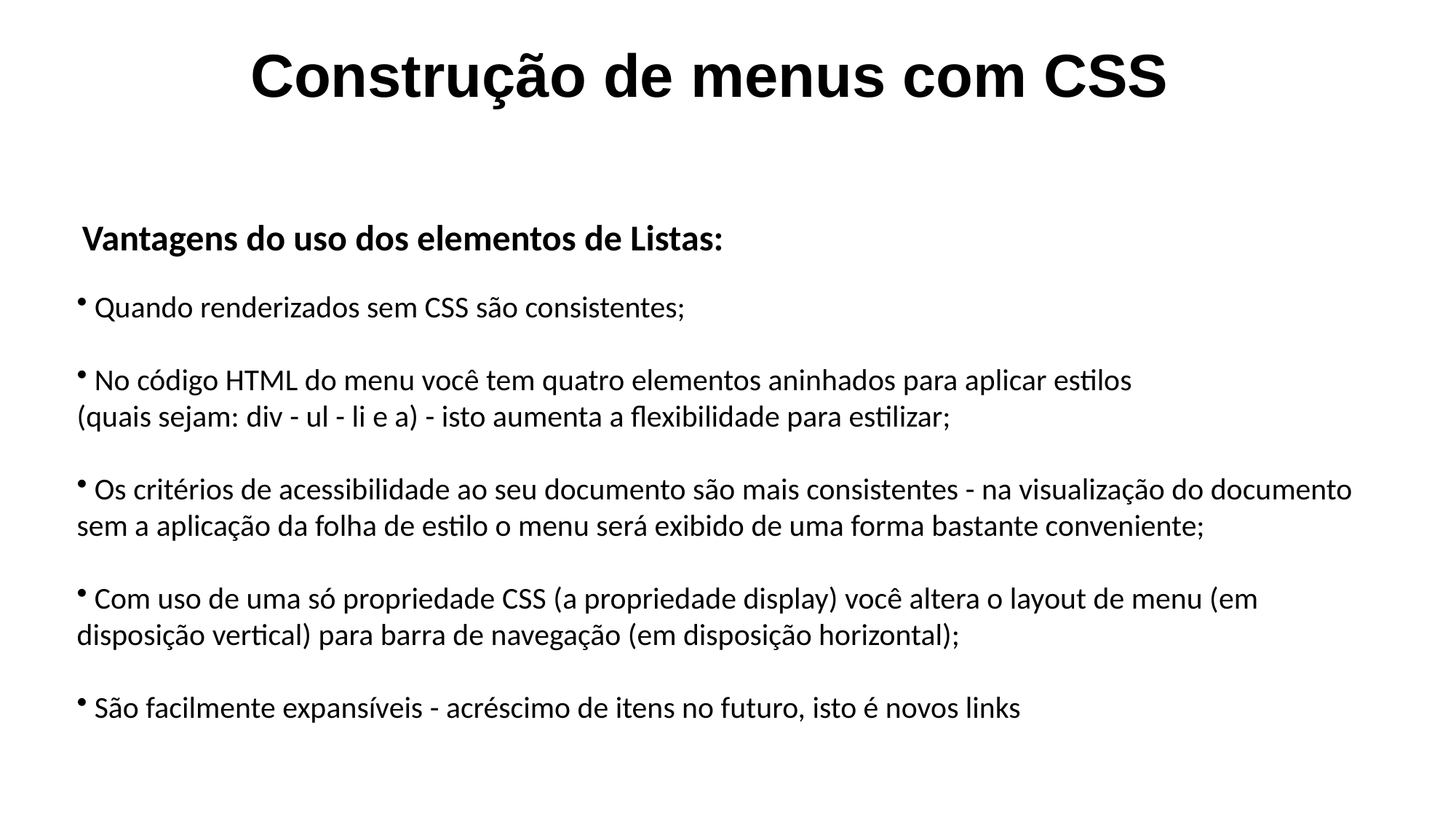

Construção de menus com CSS
Vantagens do uso dos elementos de Listas:

 Quando renderizados sem CSS são consistentes;

 No código HTML do menu você tem quatro elementos aninhados para aplicar estilos
(quais sejam: div - ul - li e a) - isto aumenta a flexibilidade para estilizar;

 Os critérios de acessibilidade ao seu documento são mais consistentes - na visualização do documento sem a aplicação da folha de estilo o menu será exibido de uma forma bastante conveniente;

 Com uso de uma só propriedade CSS (a propriedade display) você altera o layout de menu (em disposição vertical) para barra de navegação (em disposição horizontal);

 São facilmente expansíveis - acréscimo de itens no futuro, isto é novos links